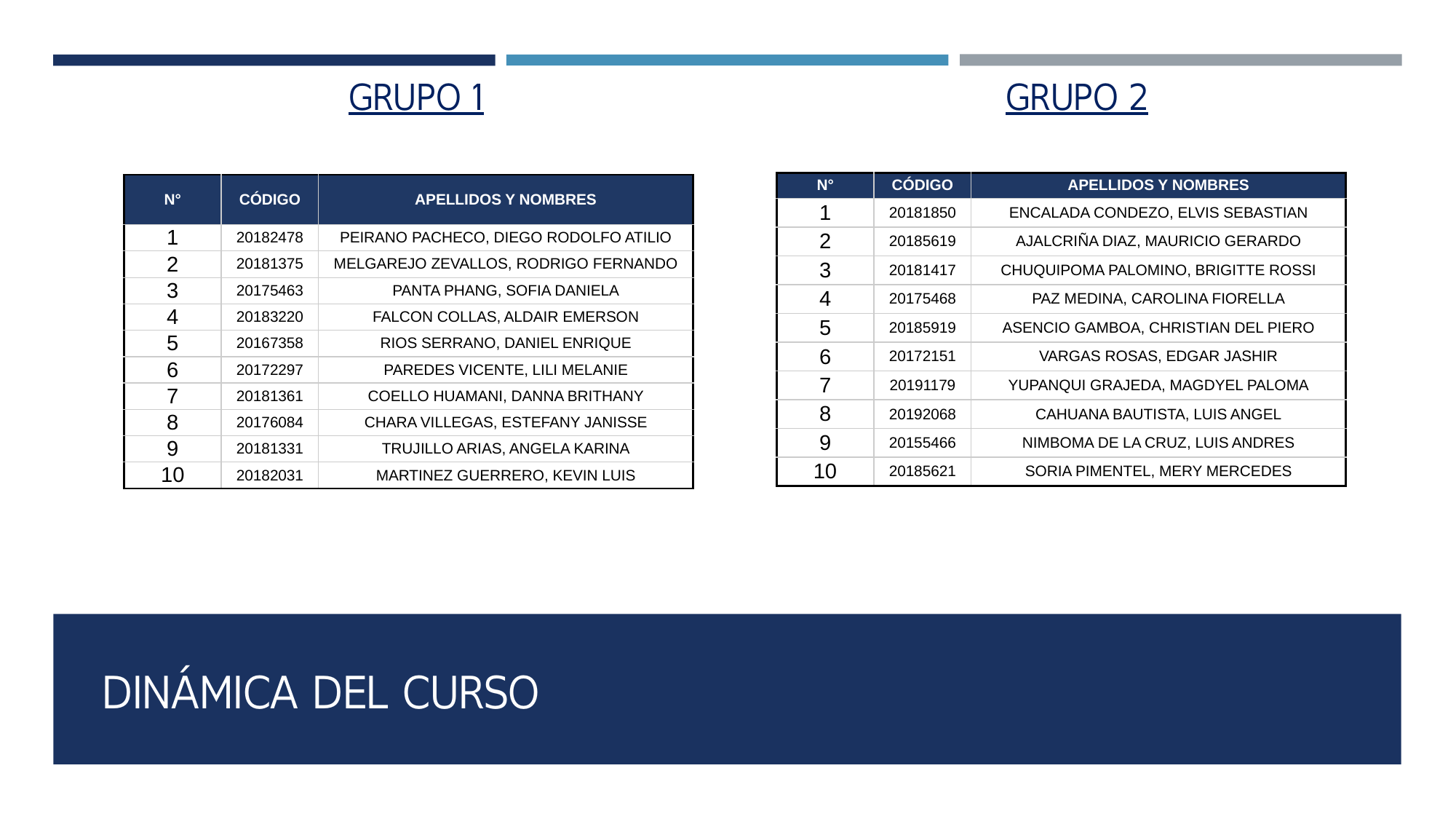

GRUPO 1
GRUPO 2
| N° | CÓDIGO | APELLIDOS Y NOMBRES |
| --- | --- | --- |
| 1 | 20181850 | ENCALADA CONDEZO, ELVIS SEBASTIAN |
| 2 | 20185619 | AJALCRIÑA DIAZ, MAURICIO GERARDO |
| 3 | 20181417 | CHUQUIPOMA PALOMINO, BRIGITTE ROSSI |
| 4 | 20175468 | PAZ MEDINA, CAROLINA FIORELLA |
| 5 | 20185919 | ASENCIO GAMBOA, CHRISTIAN DEL PIERO |
| 6 | 20172151 | VARGAS ROSAS, EDGAR JASHIR |
| 7 | 20191179 | YUPANQUI GRAJEDA, MAGDYEL PALOMA |
| 8 | 20192068 | CAHUANA BAUTISTA, LUIS ANGEL |
| 9 | 20155466 | NIMBOMA DE LA CRUZ, LUIS ANDRES |
| 10 | 20185621 | SORIA PIMENTEL, MERY MERCEDES |
| N° | CÓDIGO | APELLIDOS Y NOMBRES |
| --- | --- | --- |
| 1 | 20182478 | PEIRANO PACHECO, DIEGO RODOLFO ATILIO |
| 2 | 20181375 | MELGAREJO ZEVALLOS, RODRIGO FERNANDO |
| 3 | 20175463 | PANTA PHANG, SOFIA DANIELA |
| 4 | 20183220 | FALCON COLLAS, ALDAIR EMERSON |
| 5 | 20167358 | RIOS SERRANO, DANIEL ENRIQUE |
| 6 | 20172297 | PAREDES VICENTE, LILI MELANIE |
| 7 | 20181361 | COELLO HUAMANI, DANNA BRITHANY |
| 8 | 20176084 | CHARA VILLEGAS, ESTEFANY JANISSE |
| 9 | 20181331 | TRUJILLO ARIAS, ANGELA KARINA |
| 10 | 20182031 | MARTINEZ GUERRERO, KEVIN LUIS |
#
DINÁMICA DEL CURSO